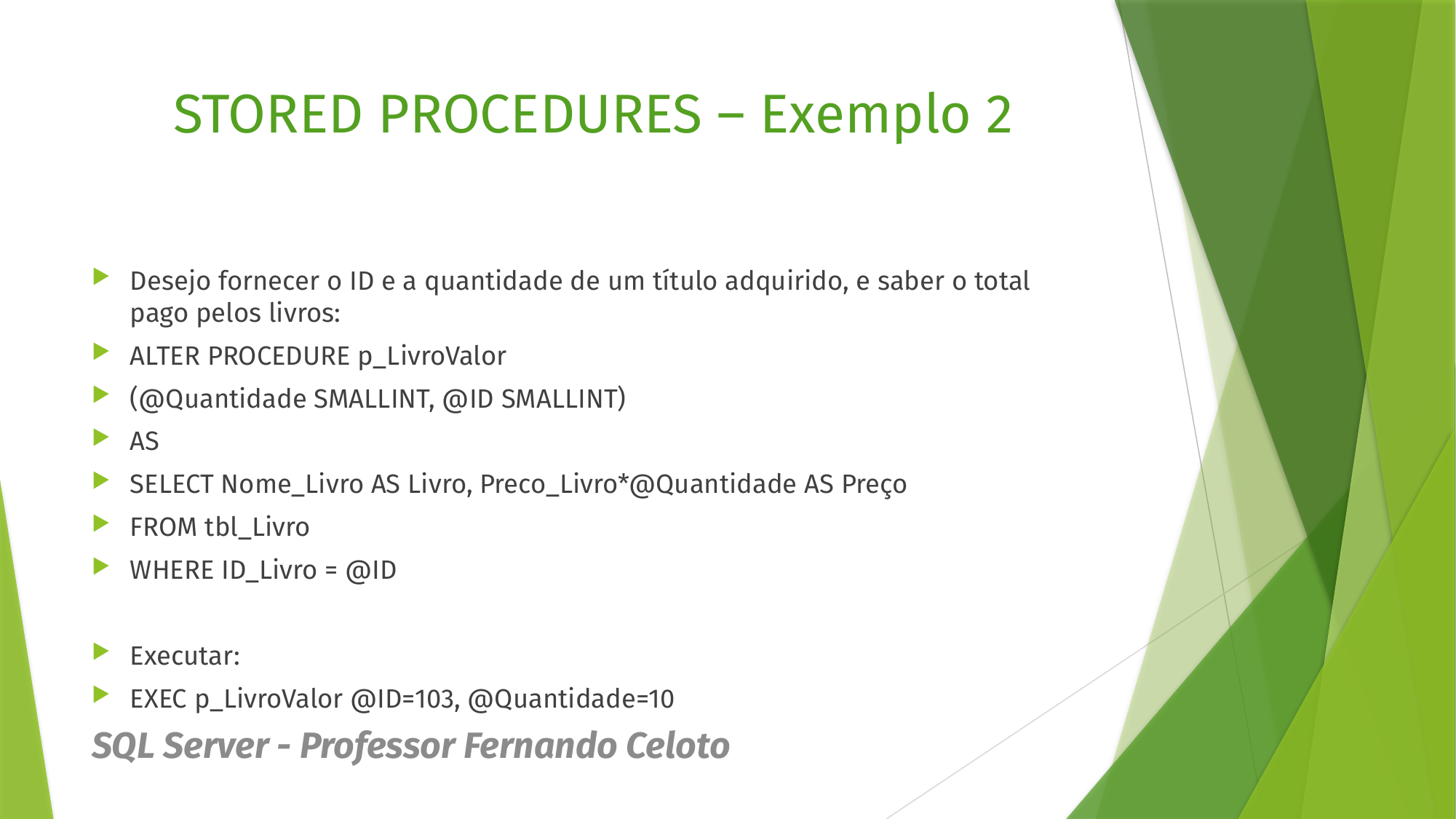

# STORED PROCEDURES – Exemplo 2
Desejo fornecer o ID e a quantidade de um título adquirido, e saber o total pago pelos livros:
ALTER PROCEDURE p_LivroValor
(@Quantidade SMALLINT, @ID SMALLINT)
AS
SELECT Nome_Livro AS Livro, Preco_Livro*@Quantidade AS Preço
FROM tbl_Livro
WHERE ID_Livro = @ID

Executar:
EXEC p_LivroValor @ID=103, @Quantidade=10

SQL Server - Professor Fernando Celoto